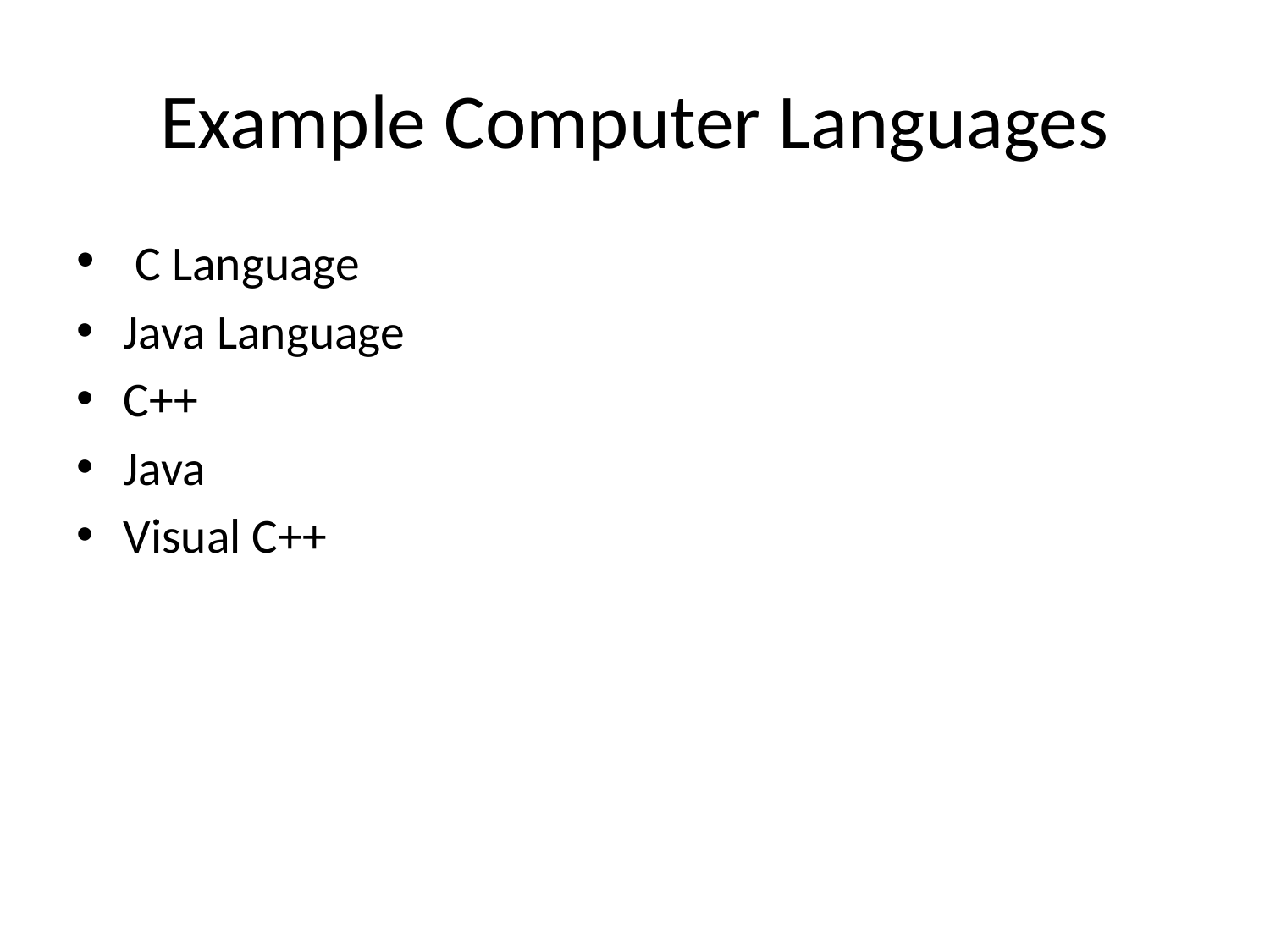

# Example Computer Languages
 C Language
Java Language
C++
Java
Visual C++